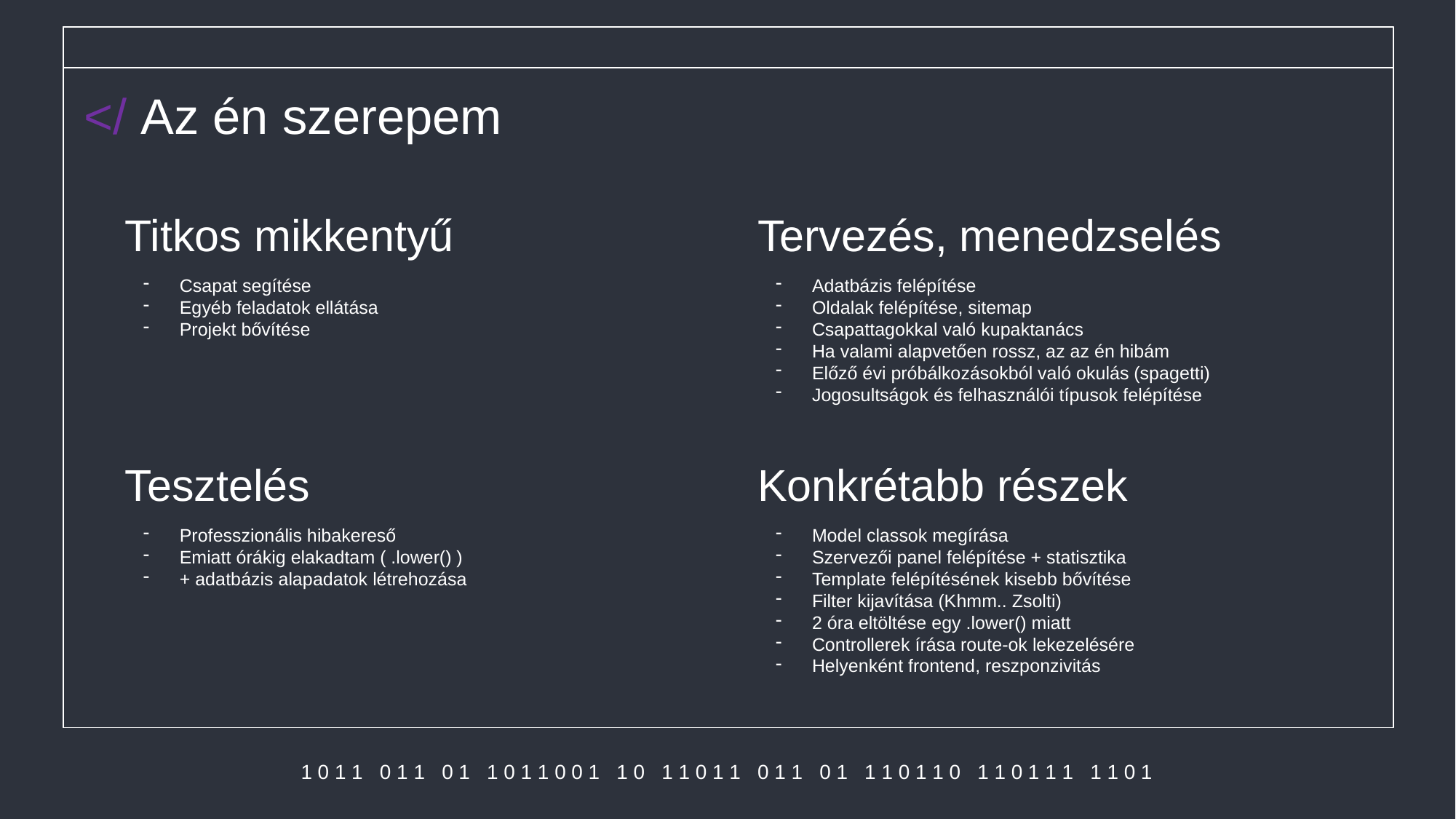

</ Az én szerepem
# Titkos mikkentyű
Tervezés, menedzselés
Csapat segítése
Egyéb feladatok ellátása
Projekt bővítése
Adatbázis felépítése
Oldalak felépítése, sitemap
Csapattagokkal való kupaktanács
Ha valami alapvetően rossz, az az én hibám
Előző évi próbálkozásokból való okulás (spagetti)
Jogosultságok és felhasználói típusok felépítése

Tesztelés
Konkrétabb részek
Professzionális hibakereső
Emiatt órákig elakadtam ( .lower() )
+ adatbázis alapadatok létrehozása
Model classok megírása
Szervezői panel felépítése + statisztika
Template felépítésének kisebb bővítése
Filter kijavítása (Khmm.. Zsolti)
2 óra eltöltése egy .lower() miatt
Controllerek írása route-ok lekezelésére
Helyenként frontend, reszponzivitás